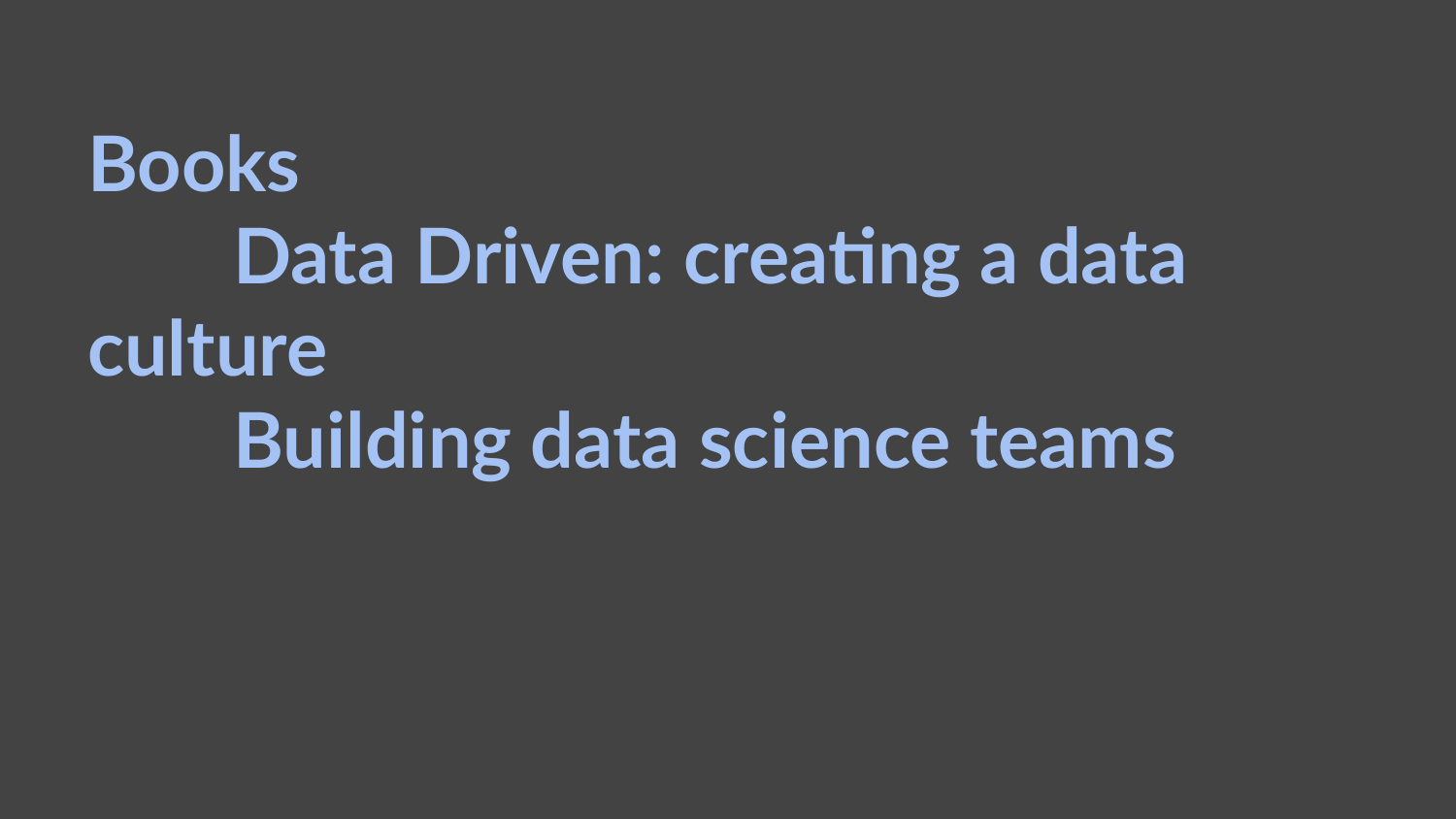

# Books
	Data Driven: creating a data culture
	Building data science teams